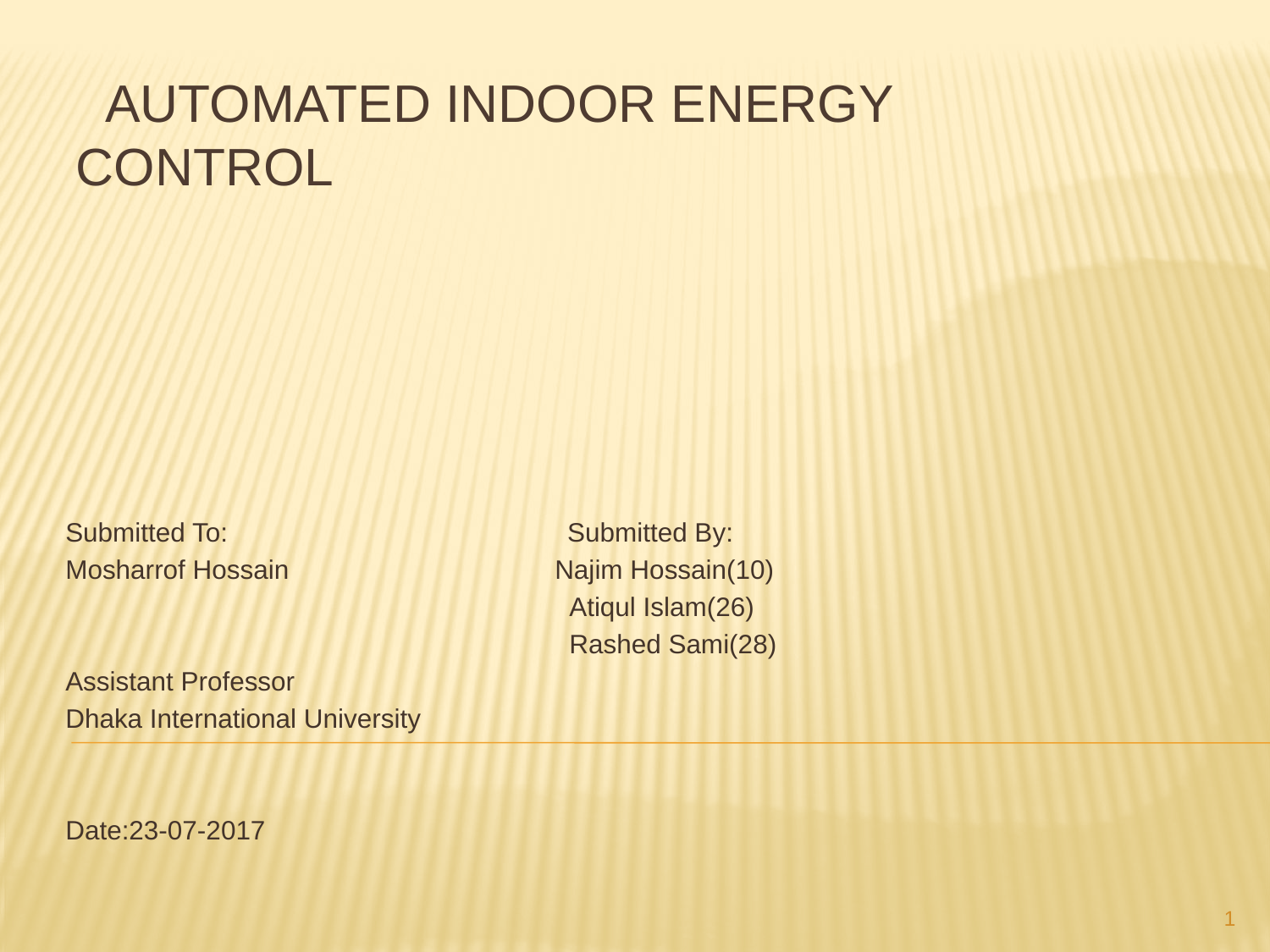

# Automated indoor energy control

Submitted To:                                              Submitted By:
Mosharrof Hossain                                    Najim Hossain(10)
                                                                    Atiqul Islam(26)
                                                                    Rashed Sami(28)
Assistant Professor
Dhaka International University

Date:23-07-2017

1